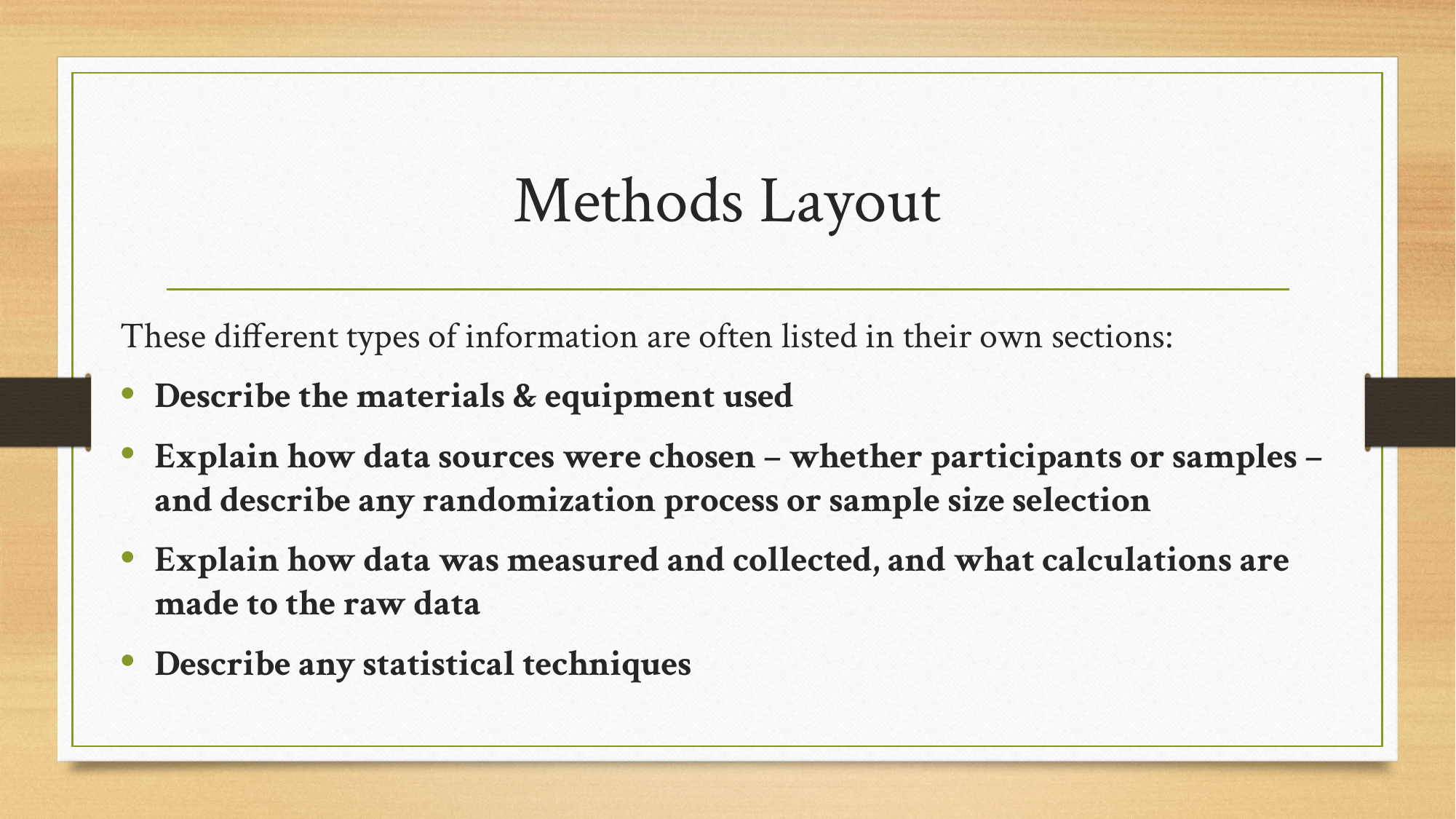

# Methods Layout
These different types of information are often listed in their own sections:
Describe the materials & equipment used
Explain how data sources were chosen – whether participants or samples – and describe any randomization process or sample size selection
Explain how data was measured and collected, and what calculations are made to the raw data
Describe any statistical techniques